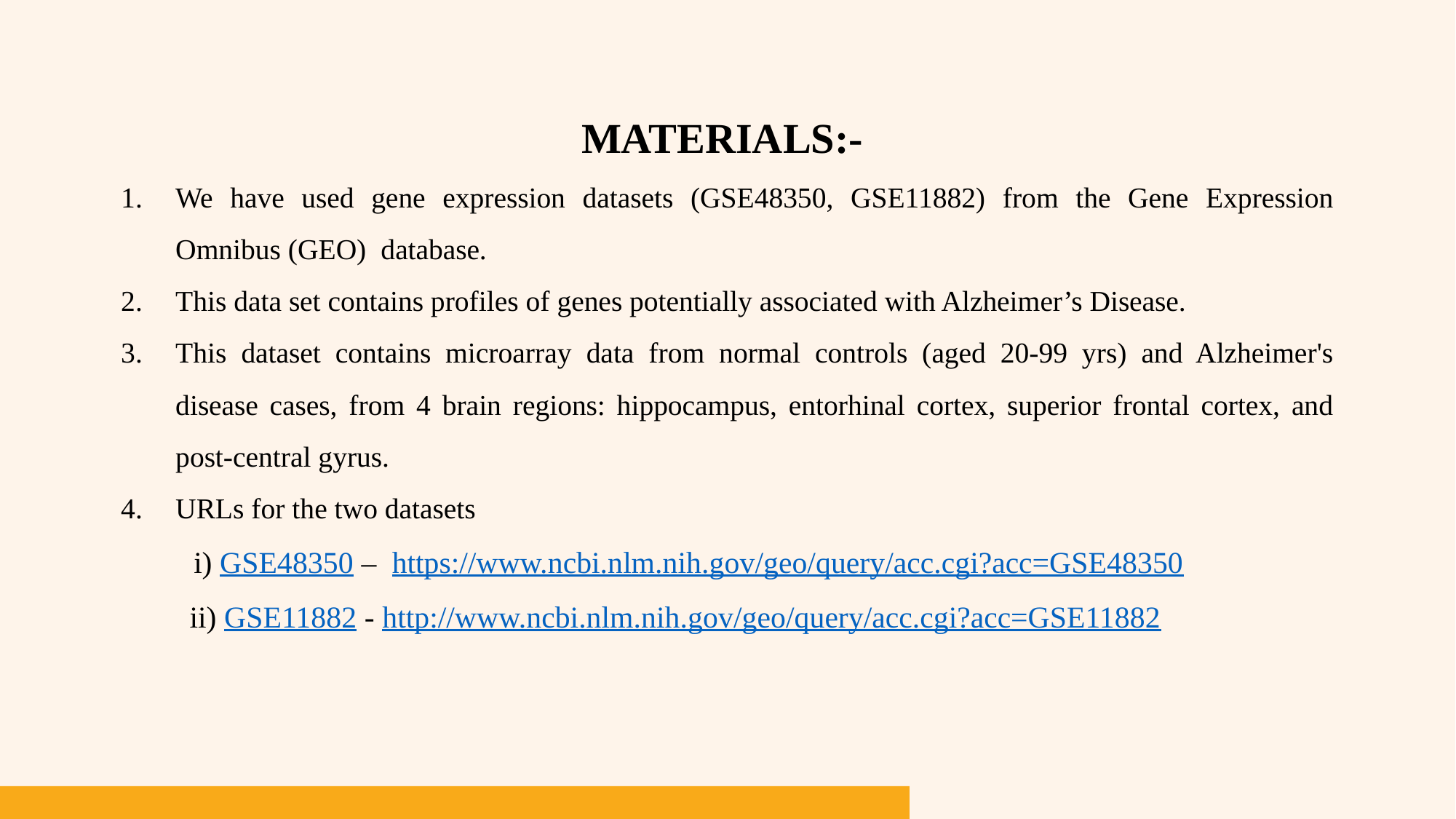

MATERIALS:-
We have used gene expression datasets (GSE48350, GSE11882) from the Gene Expression Omnibus (GEO)  database.
This data set contains profiles of genes potentially associated with Alzheimer’s Disease.
This dataset contains microarray data from normal controls (aged 20-99 yrs) and Alzheimer's disease cases, from 4 brain regions: hippocampus, entorhinal cortex, superior frontal cortex, and post-central gyrus.
URLs for the two datasets
          i) GSE48350 –  https://www.ncbi.nlm.nih.gov/geo/query/acc.cgi?acc=GSE48350
         ii) GSE11882 - http://www.ncbi.nlm.nih.gov/geo/query/acc.cgi?acc=GSE11882